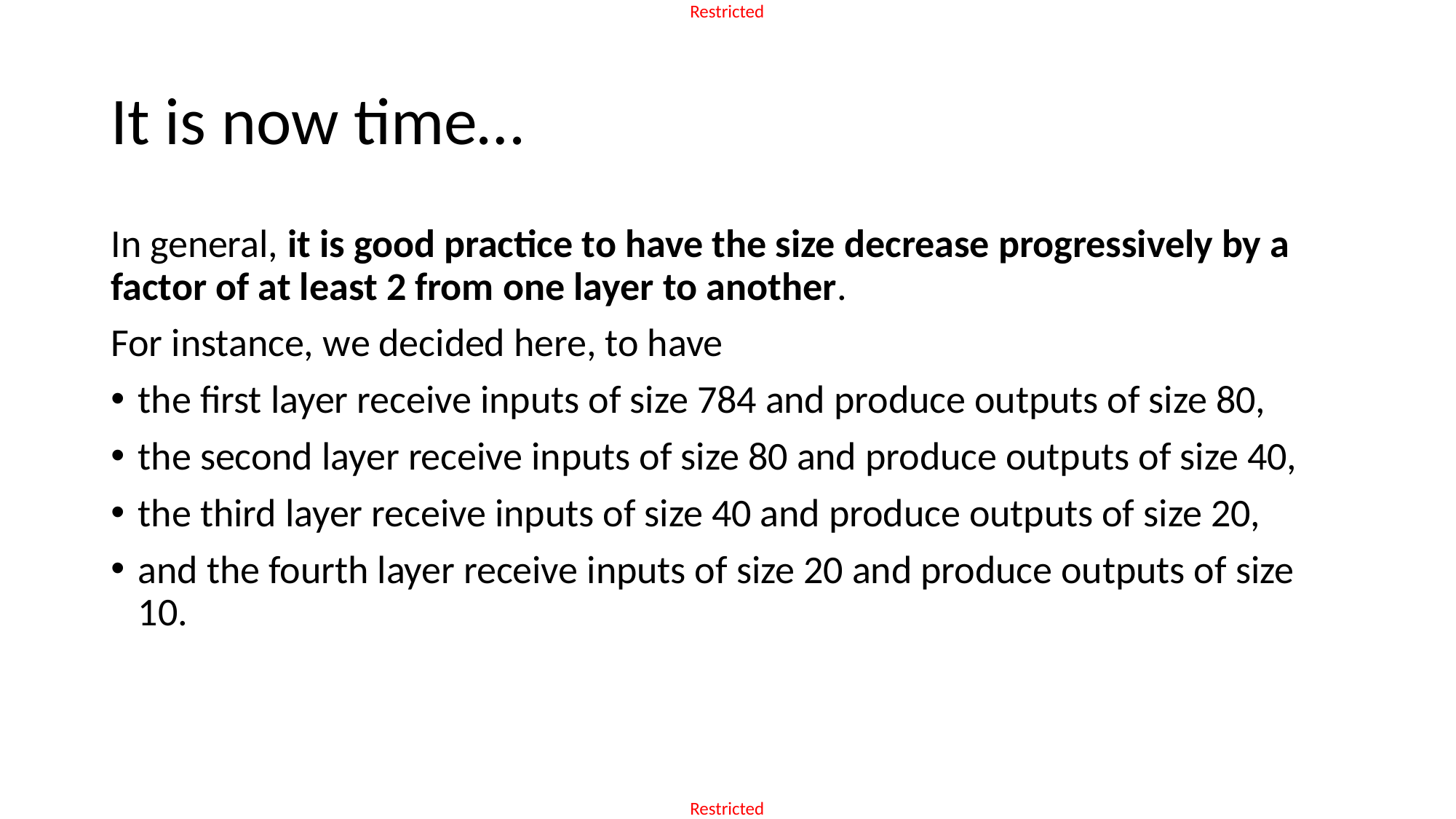

# It is now time…
In general, it is good practice to have the size decrease progressively by a factor of at least 2 from one layer to another.
For instance, we decided here, to have
the first layer receive inputs of size 784 and produce outputs of size 80,
the second layer receive inputs of size 80 and produce outputs of size 40,
the third layer receive inputs of size 40 and produce outputs of size 20,
and the fourth layer receive inputs of size 20 and produce outputs of size 10.